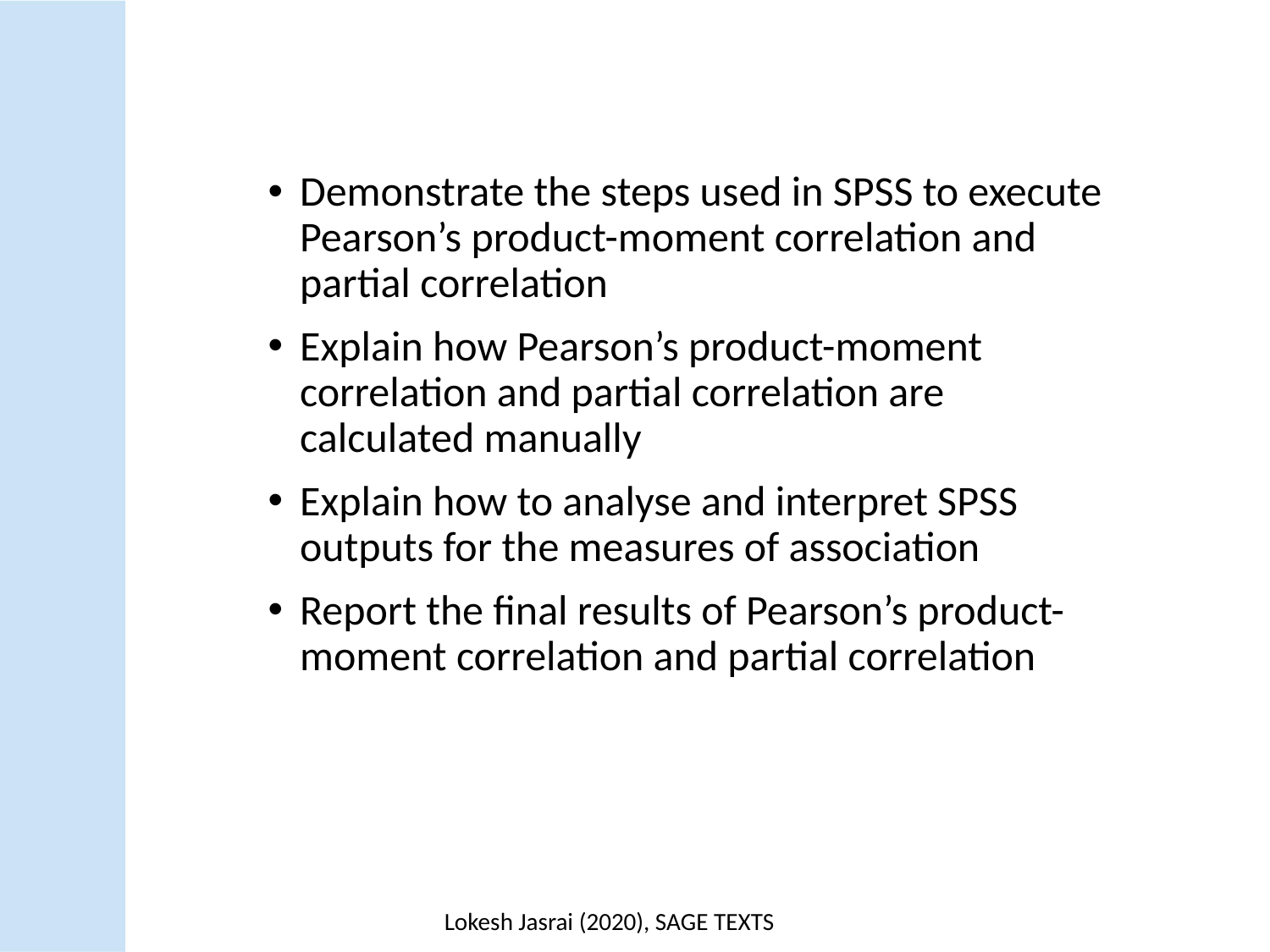

Demonstrate the steps used in SPSS to execute Pearson’s product-moment correlation and partial correlation
Explain how Pearson’s product-moment correlation and partial correlation are calculated manually
Explain how to analyse and interpret SPSS outputs for the measures of association
Report the final results of Pearson’s product-moment correlation and partial correlation
Lokesh Jasrai (2020), SAGE TEXTS